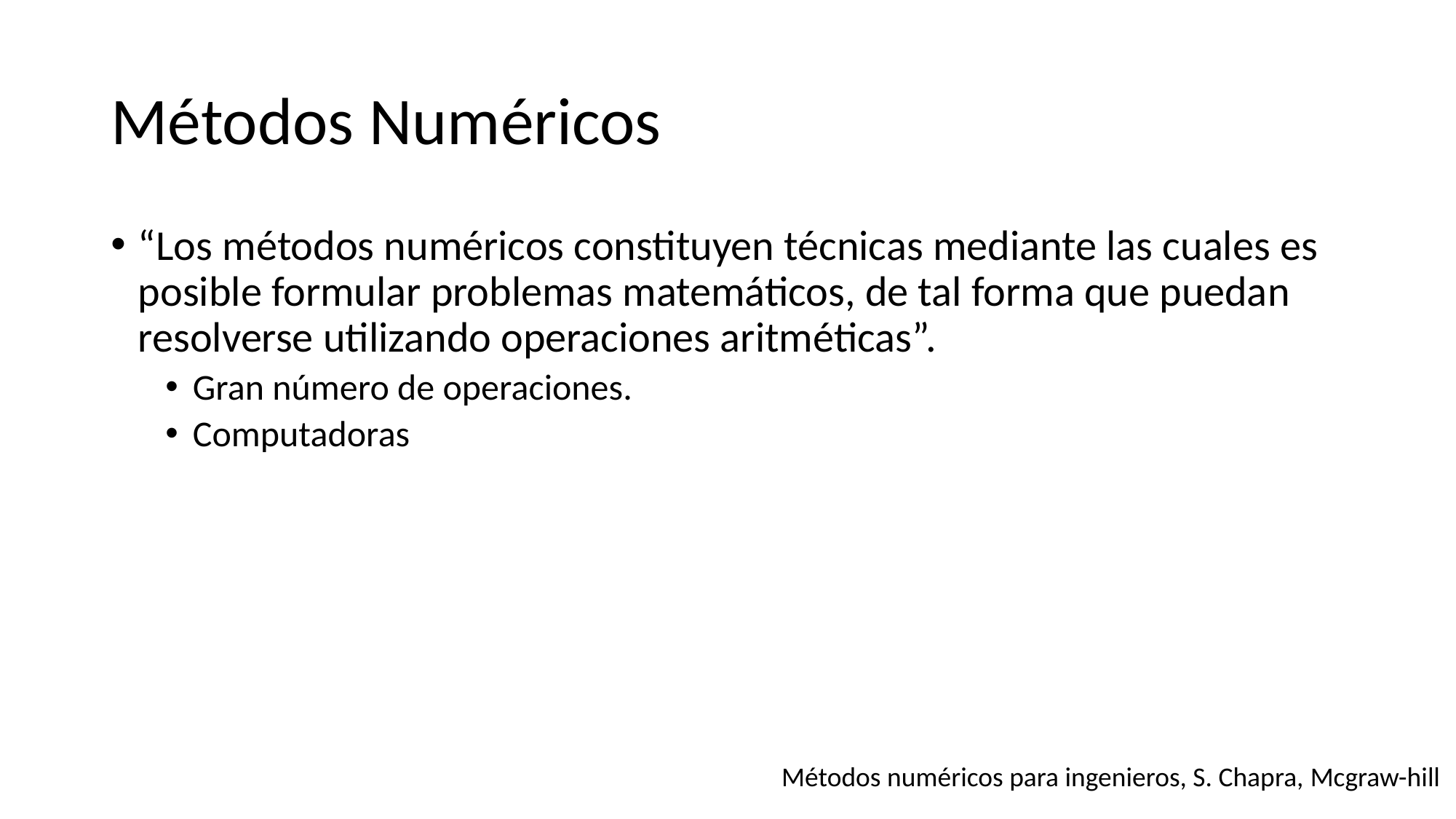

# Métodos Numéricos
“Los métodos numéricos constituyen técnicas mediante las cuales es posible formular problemas matemáticos, de tal forma que puedan resolverse utilizando operaciones aritméticas”.
Gran número de operaciones.
Computadoras
Métodos numéricos para ingenieros, S. Chapra, Mcgraw-hill